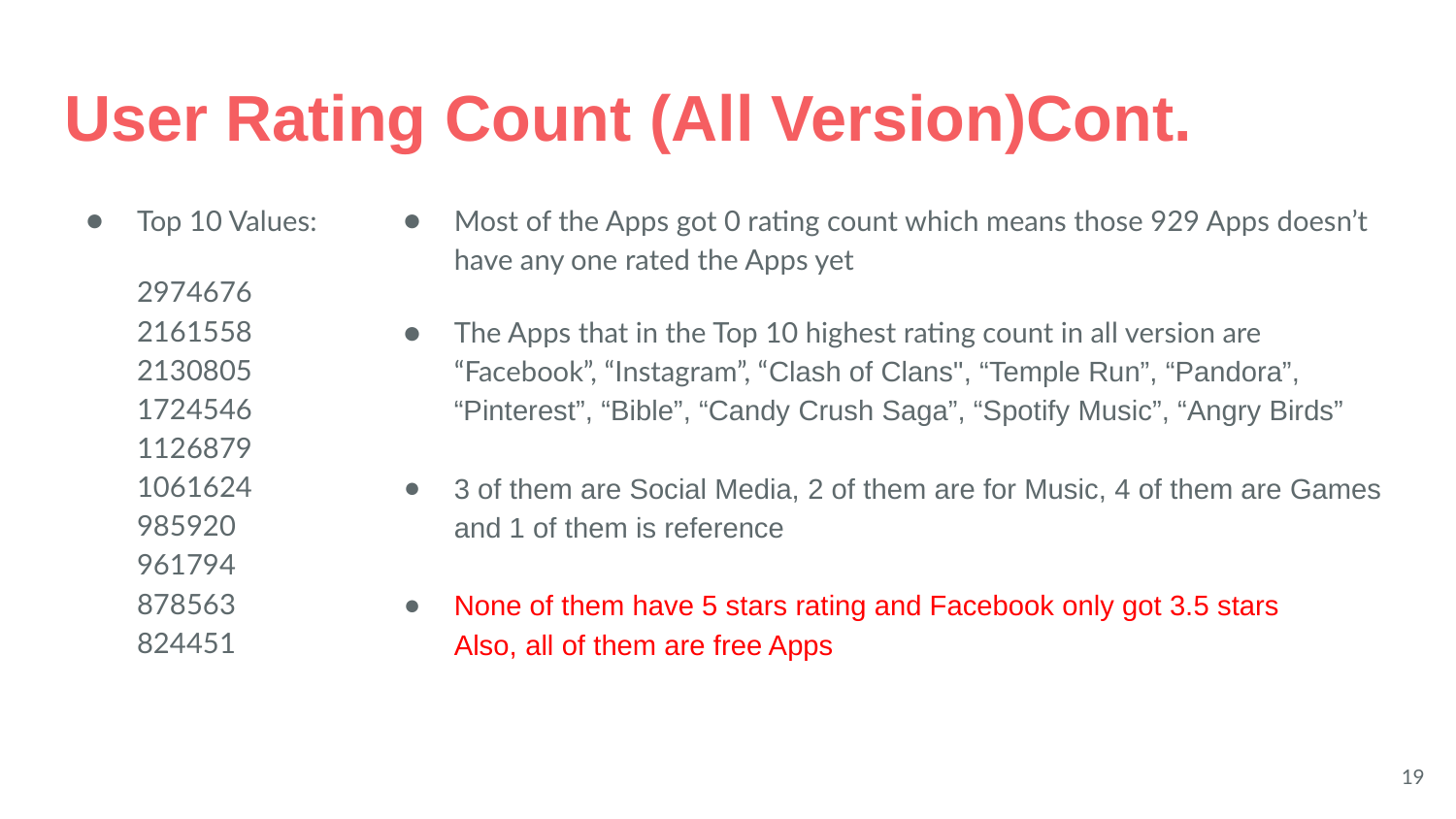

# User Rating Count (All Version)Cont.
Top 10 Values:
2974676
2161558
2130805
1724546
1126879
1061624
985920
961794
878563
824451

Most of the Apps got 0 rating count which means those 929 Apps doesn’t have any one rated the Apps yet
The Apps that in the Top 10 highest rating count in all version are
“Facebook”, “Instagram”, “Clash of Clans", “Temple Run”, “Pandora”, “Pinterest”, “Bible”, “Candy Crush Saga”, “Spotify Music”, “Angry Birds”
3 of them are Social Media, 2 of them are for Music, 4 of them are Games and 1 of them is reference
None of them have 5 stars rating and Facebook only got 3.5 stars
Also, all of them are free Apps
19